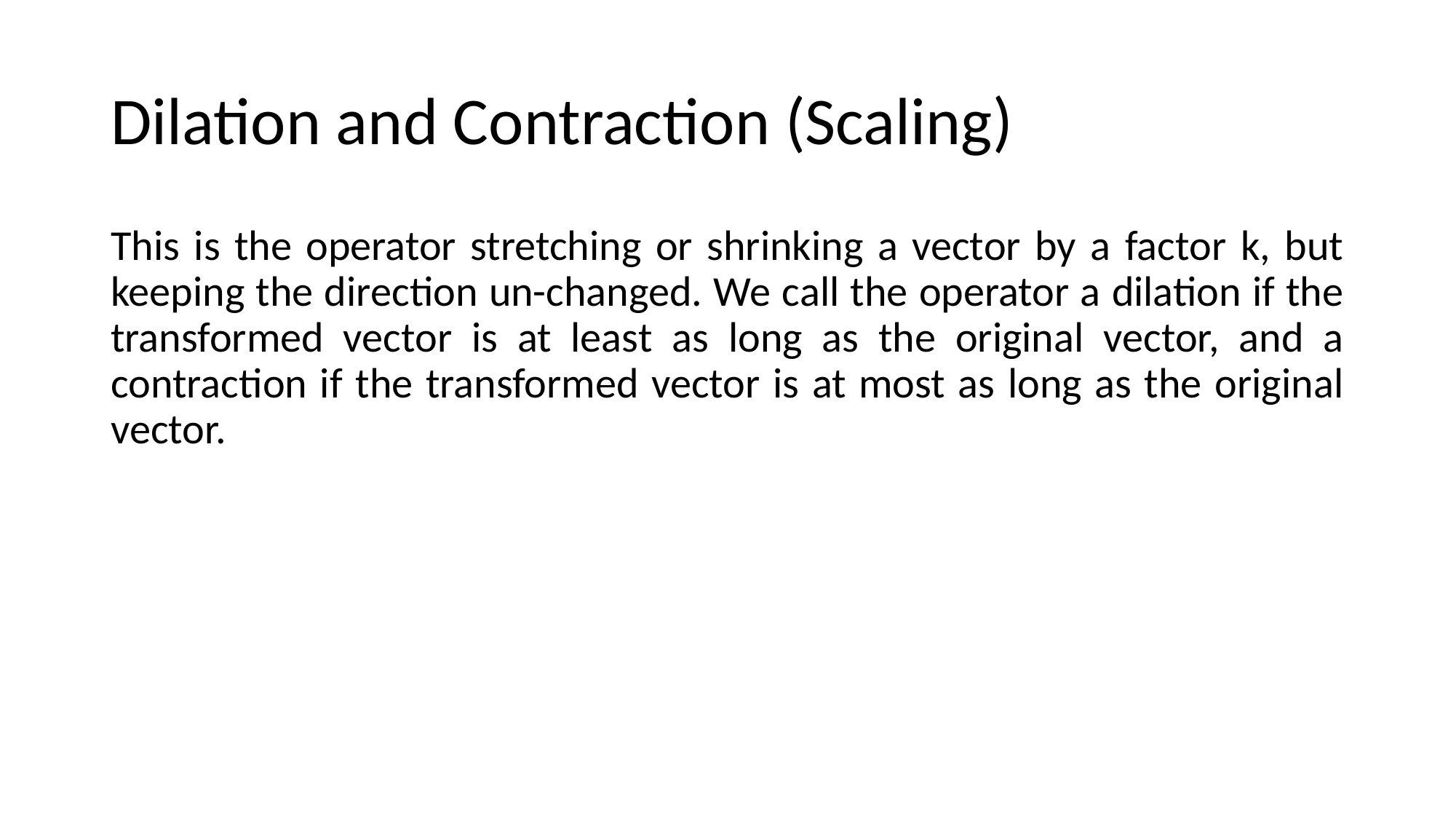

# Dilation and Contraction (Scaling)
This is the operator stretching or shrinking a vector by a factor k, but keeping the direction un-changed. We call the operator a dilation if the transformed vector is at least as long as the original vector, and a contraction if the transformed vector is at most as long as the original vector.